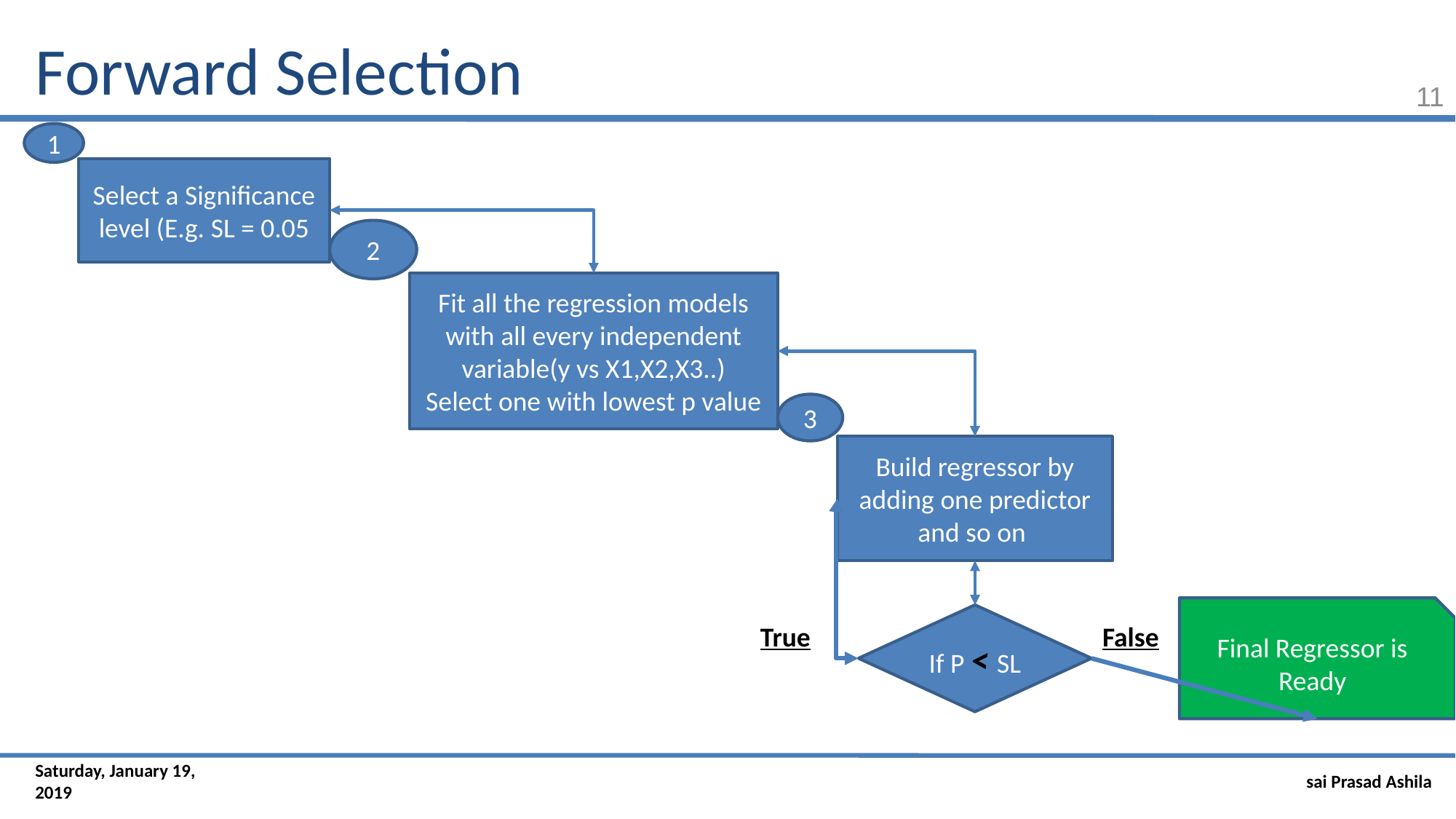

# Forward Selection
11
1
Select a Significance level (E.g. SL = 0.05
2
Fit all the regression models with all every independent variable(y vs X1,X2,X3..)
Select one with lowest p value
3
Build regressor by adding one predictor and so on
Final Regressor is Ready
If P < SL
True
False
Saturday, January 19, 2019
sai Prasad Ashila